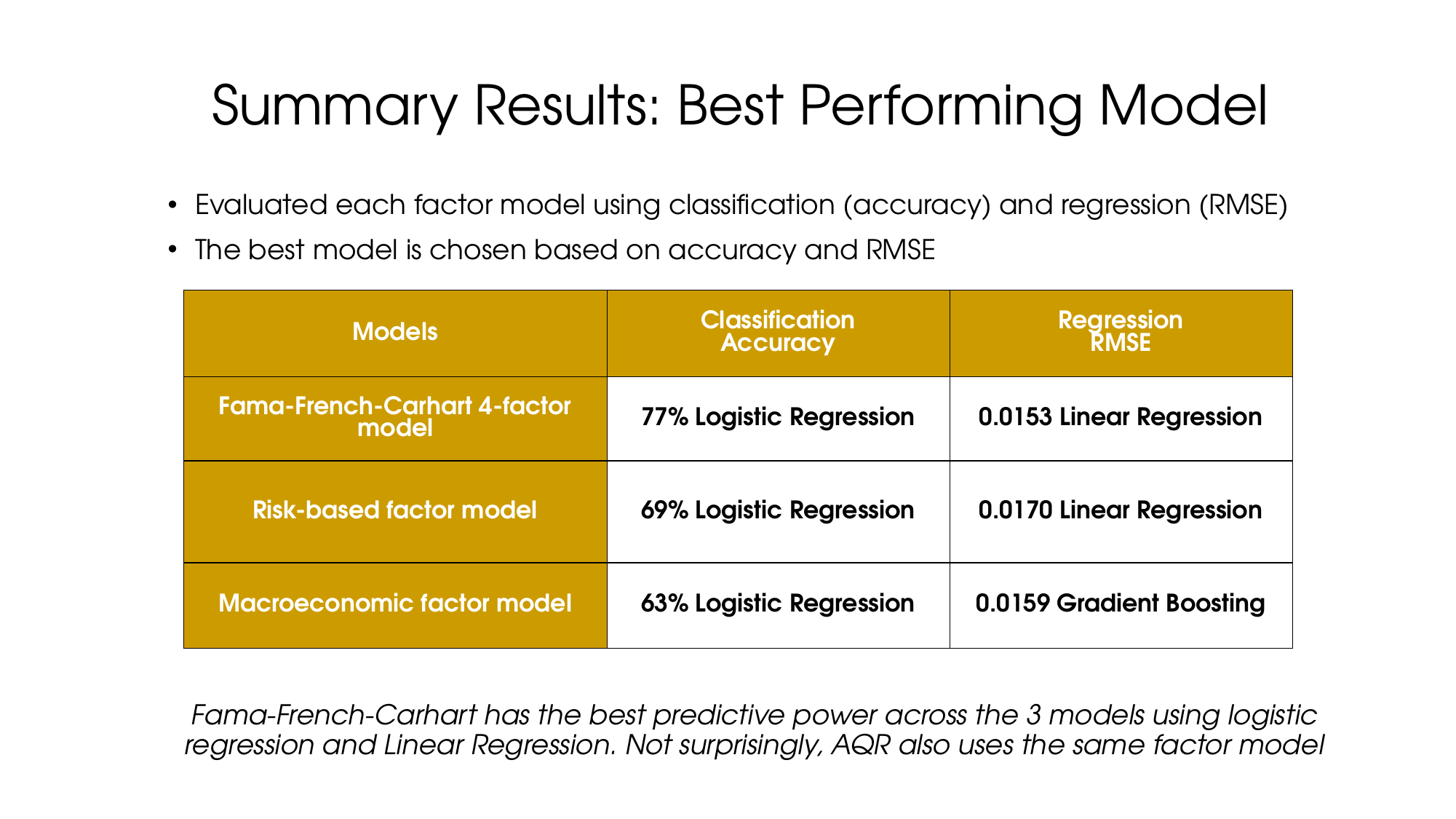

Summary Results: Best Performing Model
Evaluated each factor model using classification (accuracy) and regression (RMSE)
The best model is chosen based on accuracy and RMSE
| Models | Classification Accuracy | Regression RMSE |
| --- | --- | --- |
| Fama-French-Carhart 4-factor model | 77% Logistic Regression | 0.0153 Linear Regression |
| Risk-based factor model | 69% Logistic Regression | 0.0170 Linear Regression |
| Macroeconomic factor model | 63% Logistic Regression | 0.0159 Gradient Boosting |
Fama-French-Carhart has the best predictive power across the 3 models using logistic regression and Linear Regression. Not surprisingly, AQR also uses the same factor model